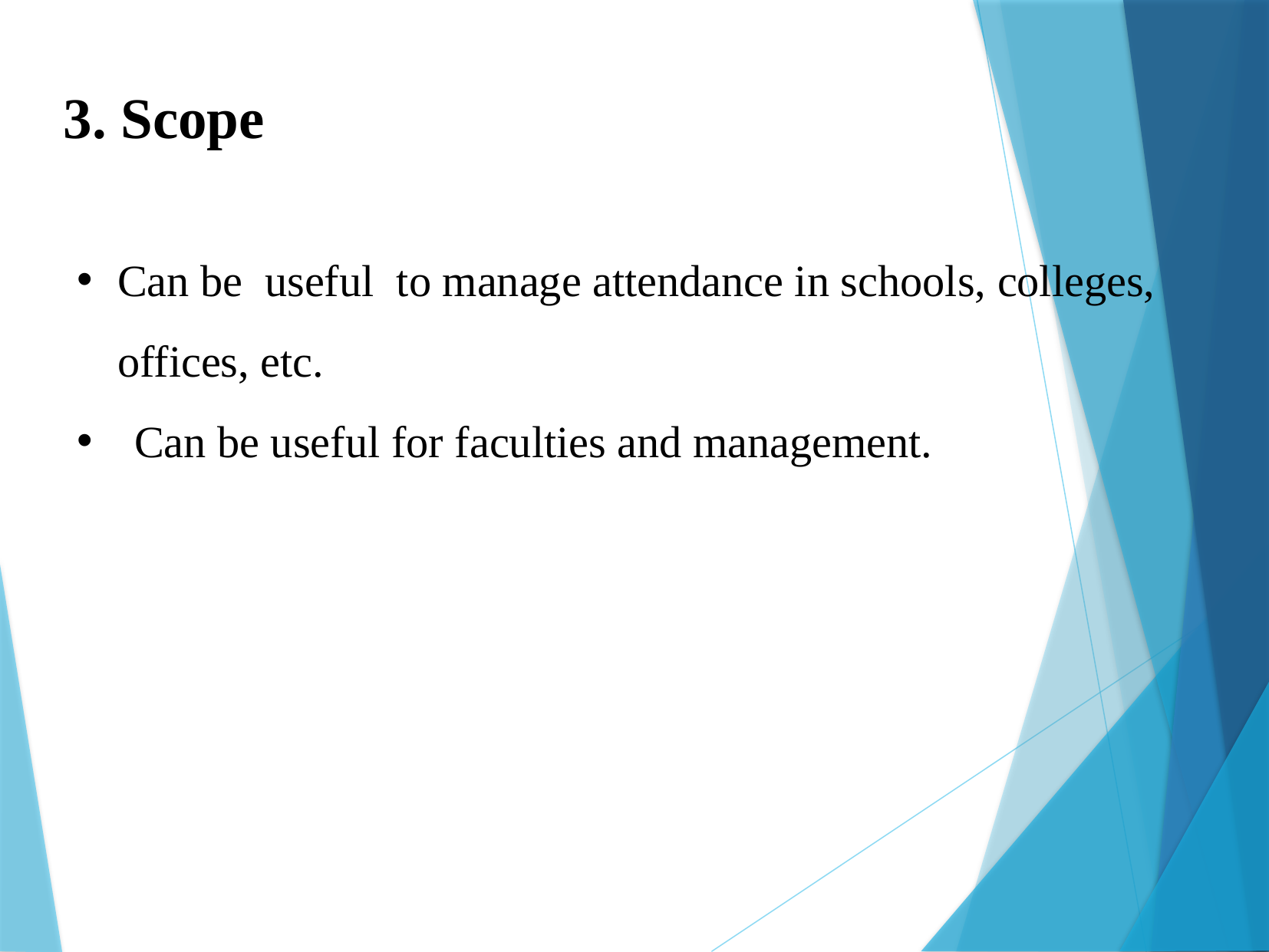

3. Scope
Can be  useful  to manage attendance in schools, colleges, offices, etc.
Can be useful for faculties and management.